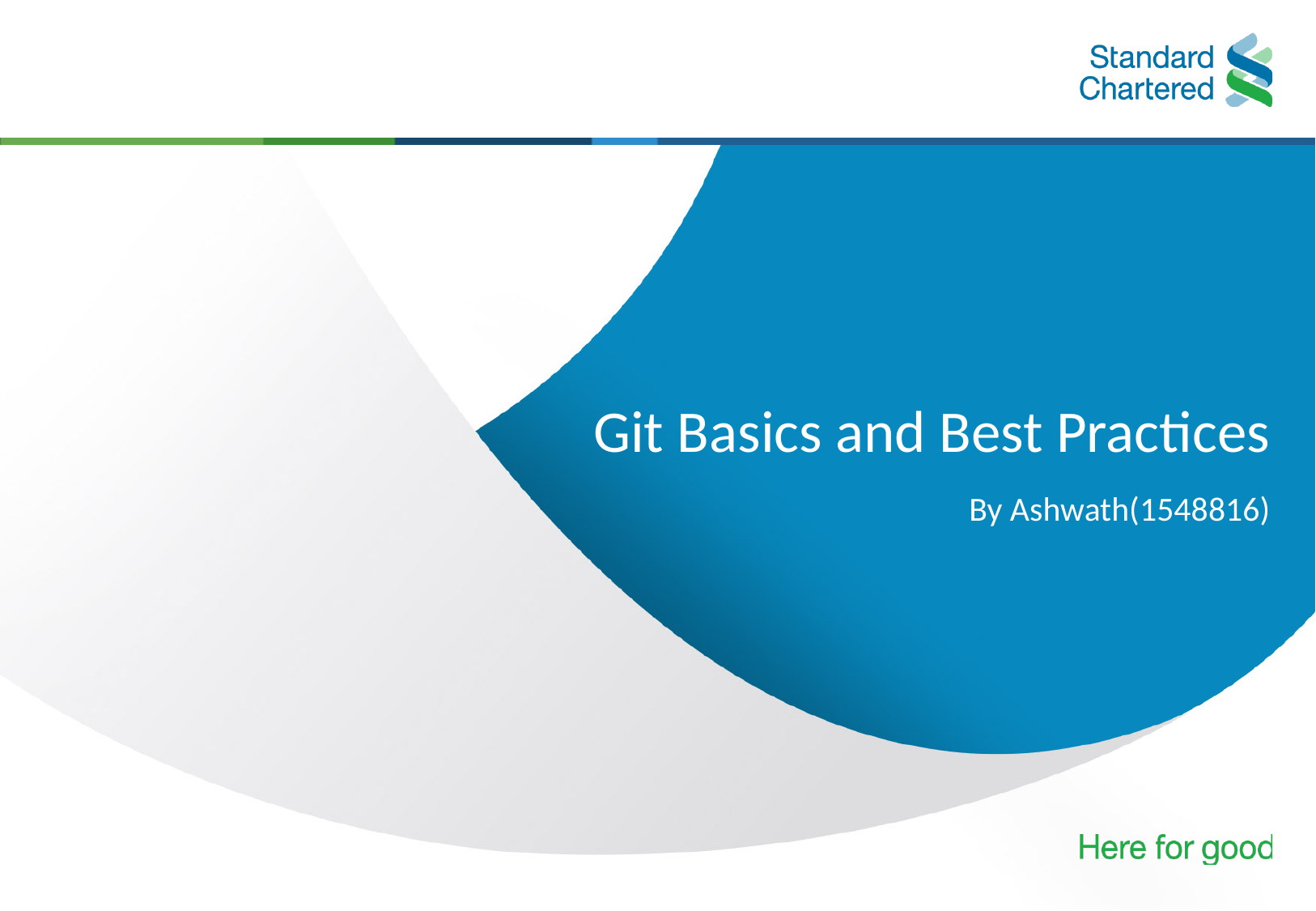

# Git Basics and Best Practices
By Ashwath(1548816)